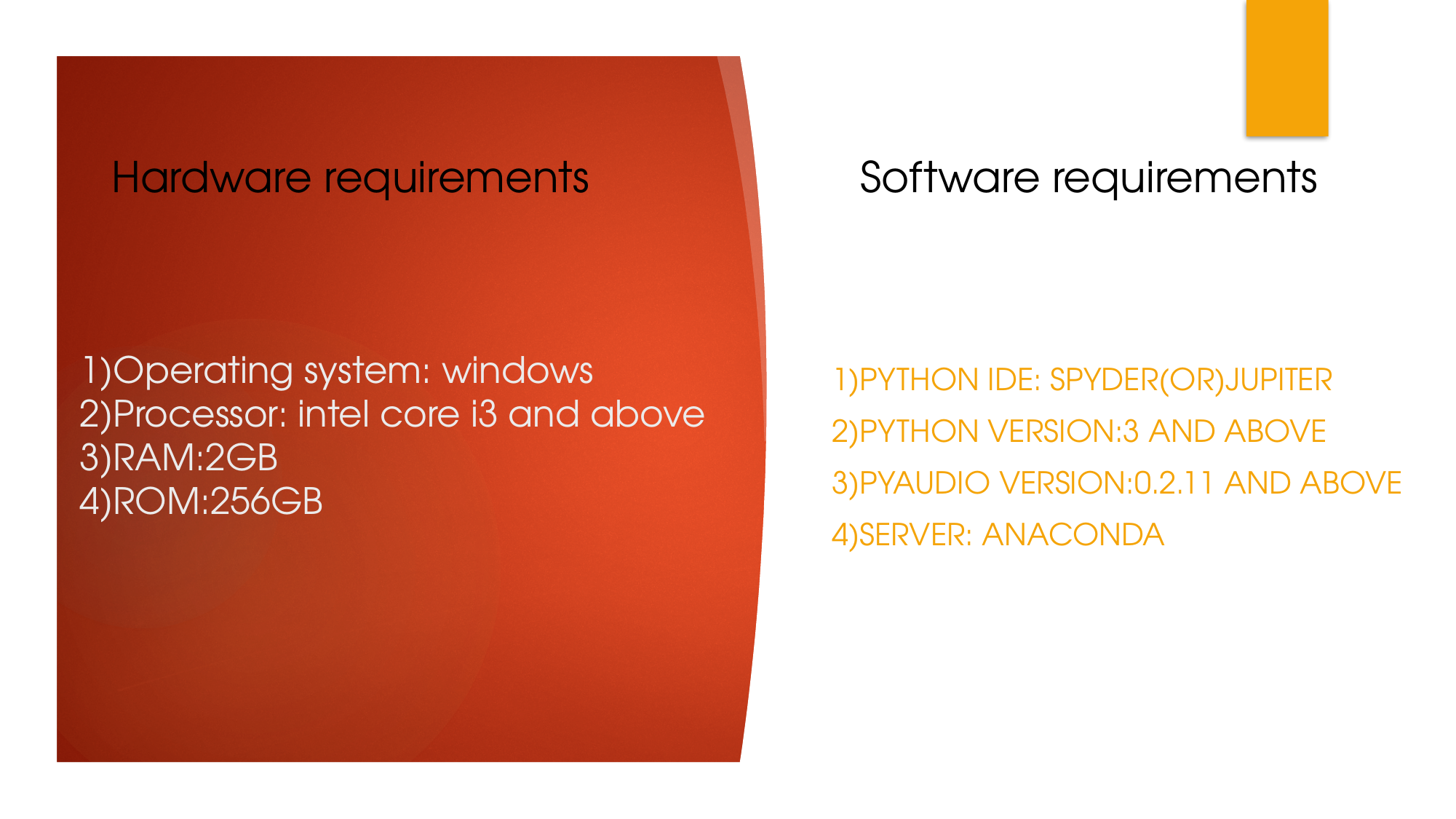

Hardware requirements
Software requirements
1)Python ide: Spyder(or)Jupiter
2)Python version:3 and above
3)Pyaudio version:0.2.11 and above
4)server: anaconda
# 1)Operating system: windows 2)Processor: intel core i3 and above 3)RAM:2GB 4)ROM:256GB